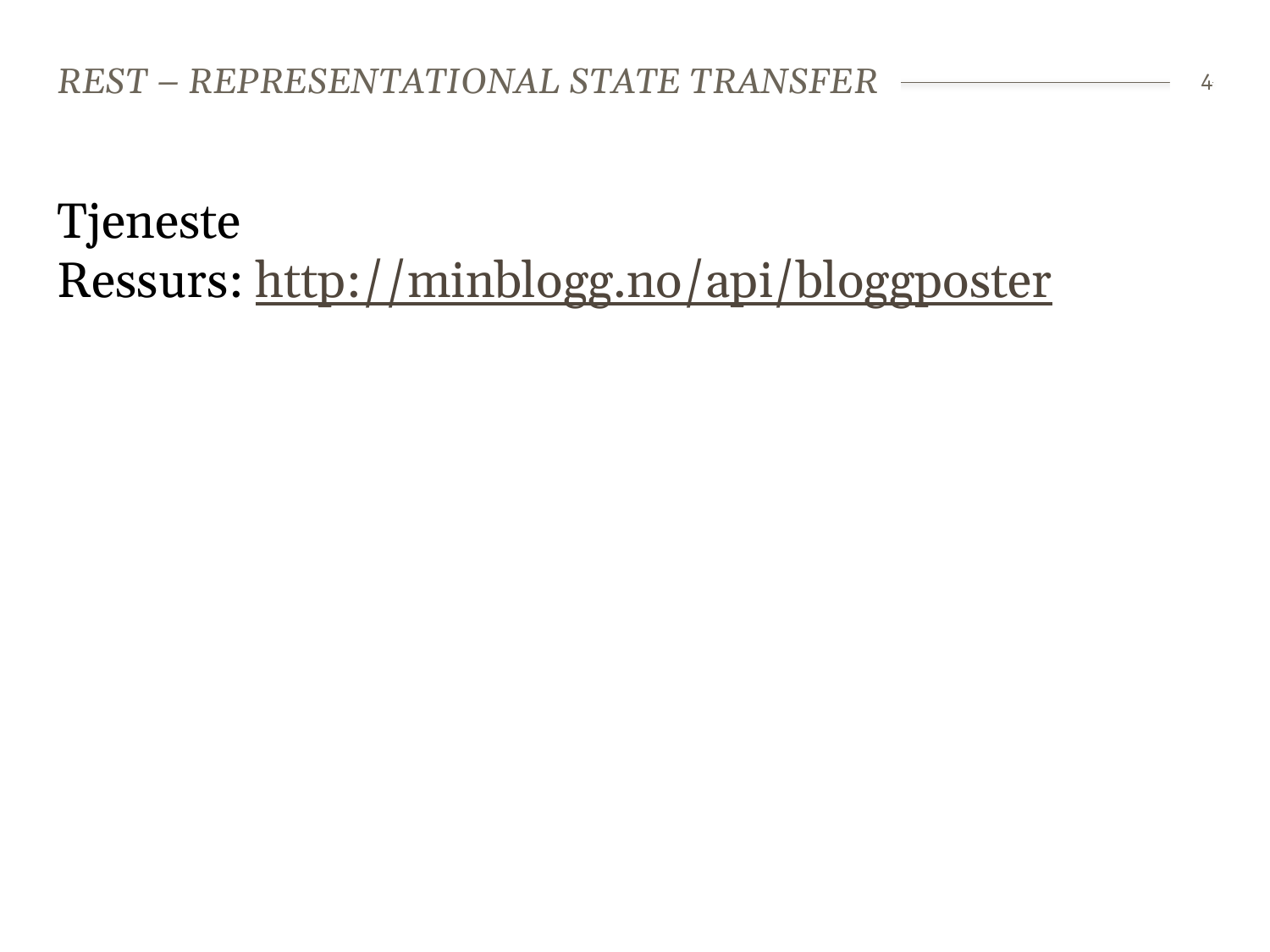

# REST – Representational state transfer
4
Tjeneste
Ressurs: http://minblogg.no/api/bloggposter